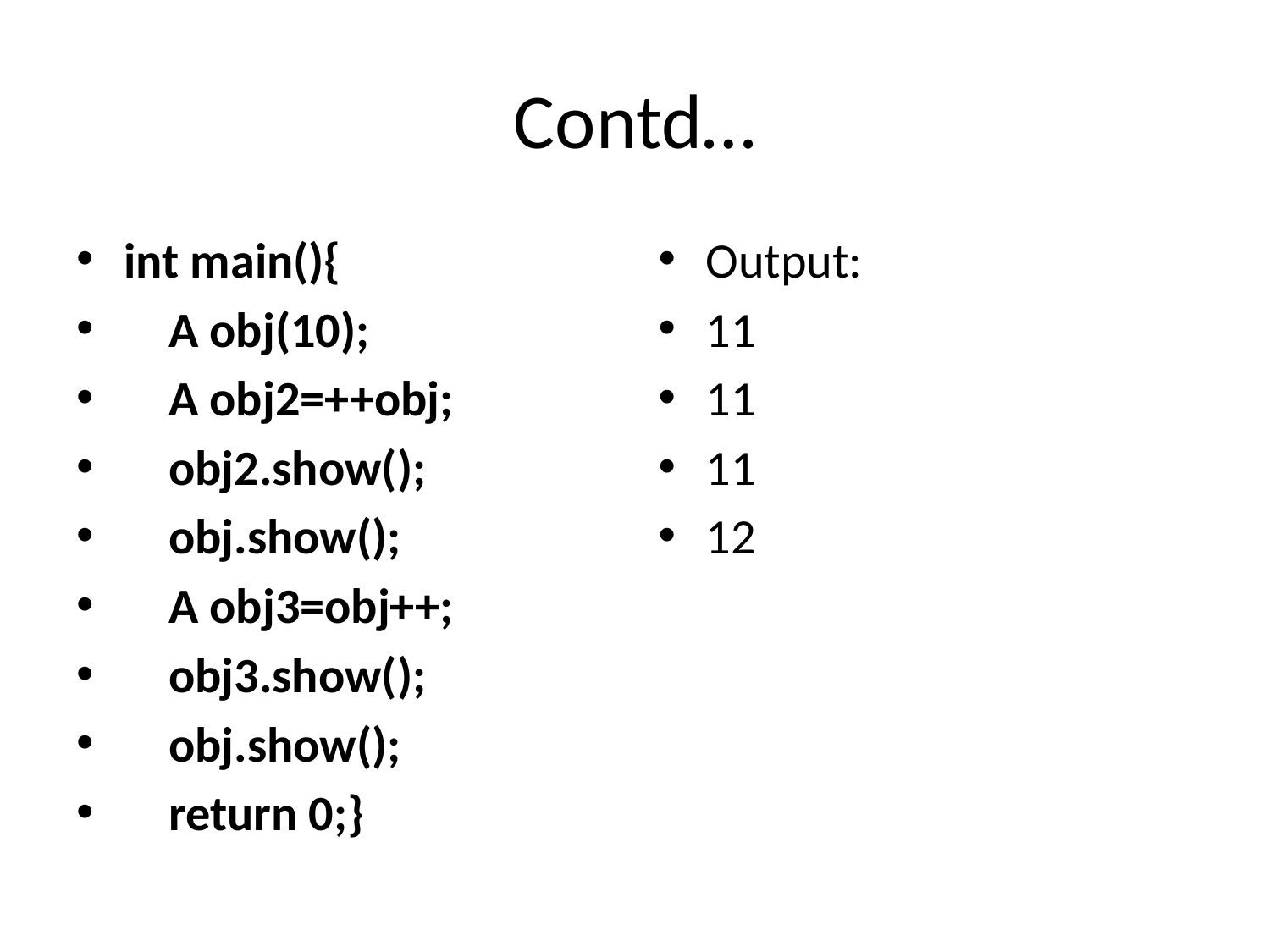

# Contd…
int main(){
    A obj(10);
    A obj2=++obj;
    obj2.show();
    obj.show();
    A obj3=obj++;
    obj3.show();
    obj.show();
    return 0;}
Output:
11
11
11
12